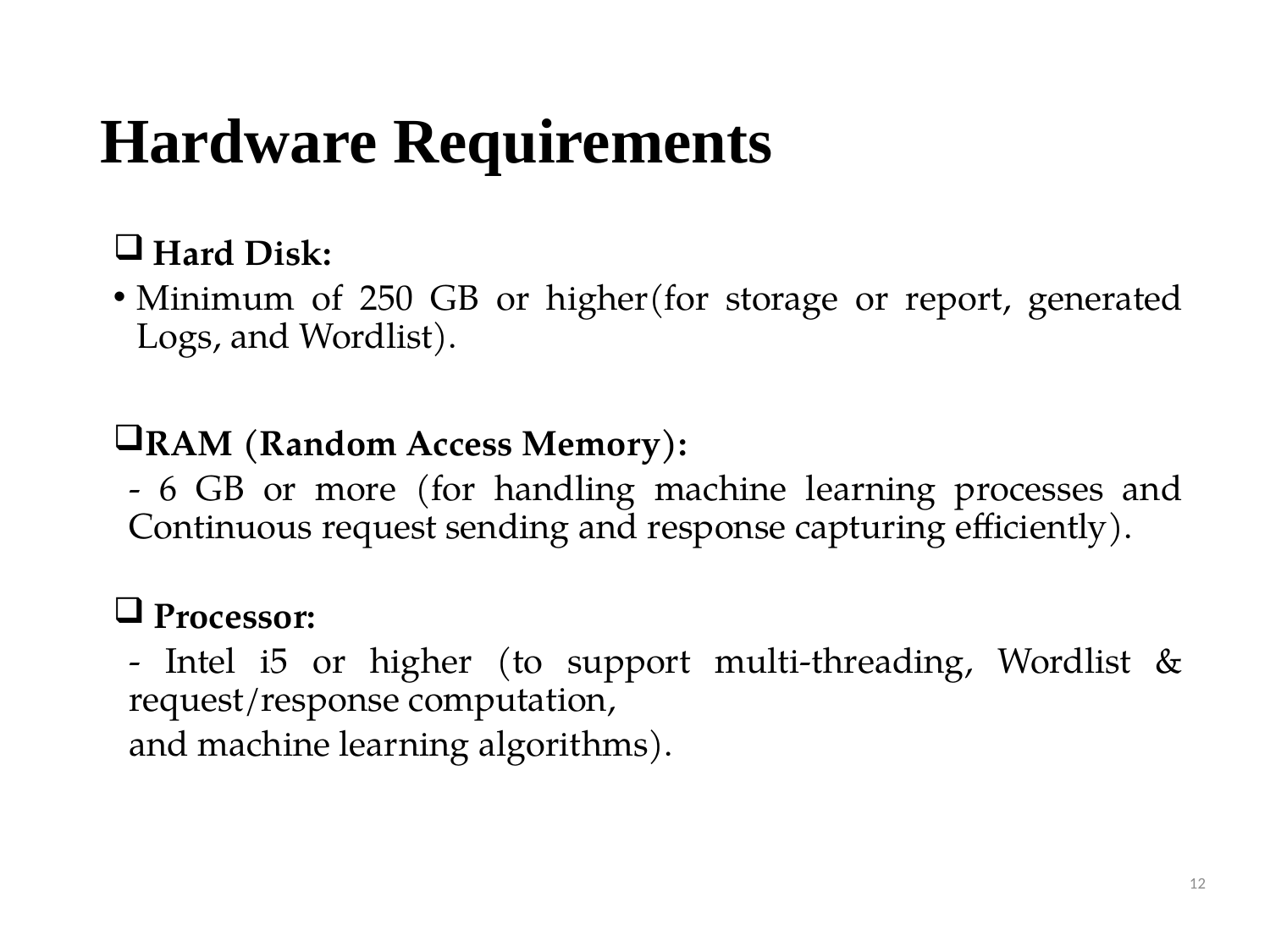

# Hardware Requirements
 Hard Disk:
Minimum of 250 GB or higher(for storage or report, generated Logs, and Wordlist).

RAM (Random Access Memory):
- 6 GB or more (for handling machine learning processes and Continuous request sending and response capturing efficiently).

 Processor:
- Intel i5 or higher (to support multi-threading, Wordlist & request/response computation,
and machine learning algorithms).
12